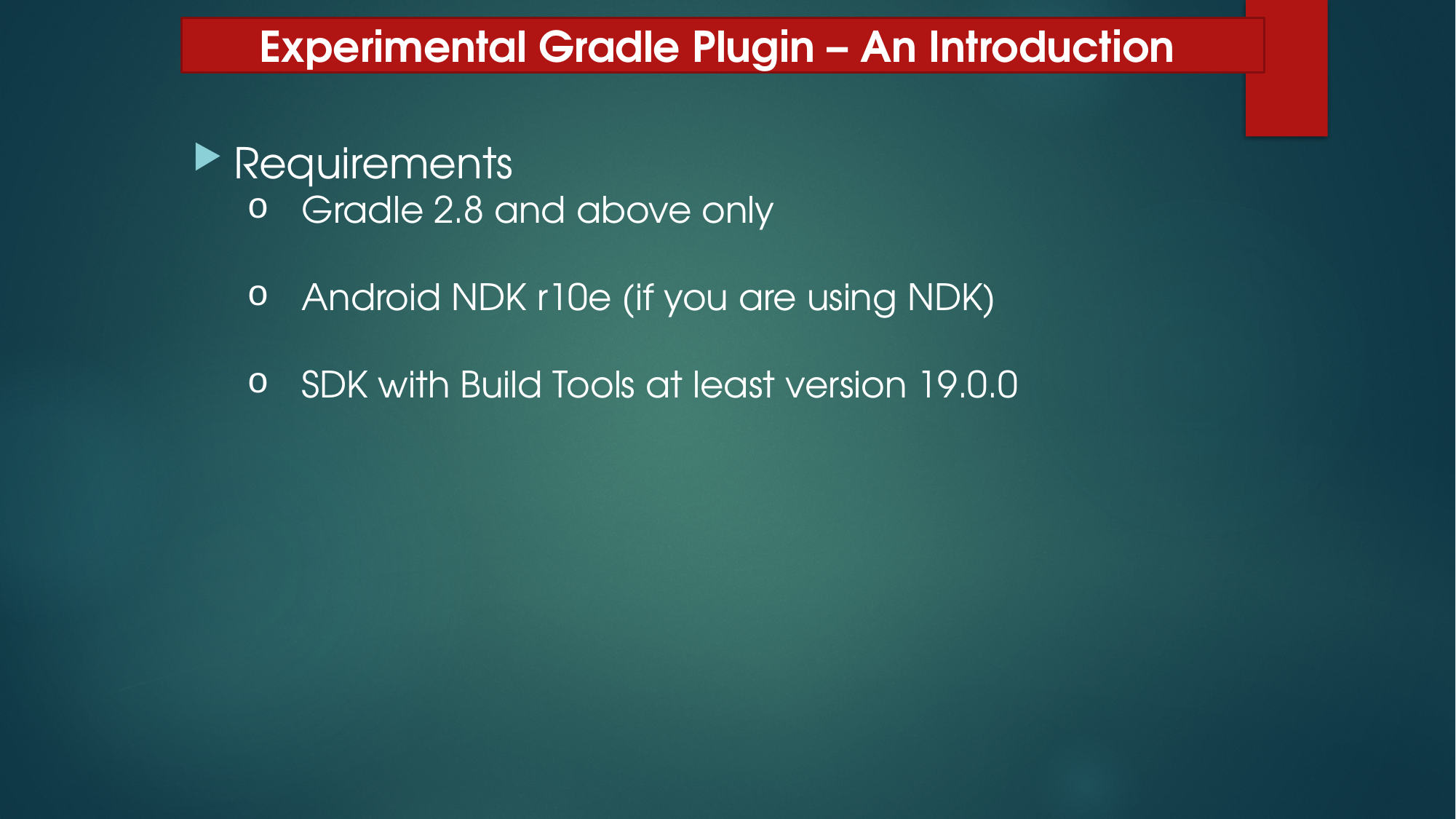

Experimental Gradle Plugin – An Introduction
Requirements
Gradle 2.8 and above only

Android NDK r10e (if you are using NDK)

SDK with Build Tools at least version 19.0.0